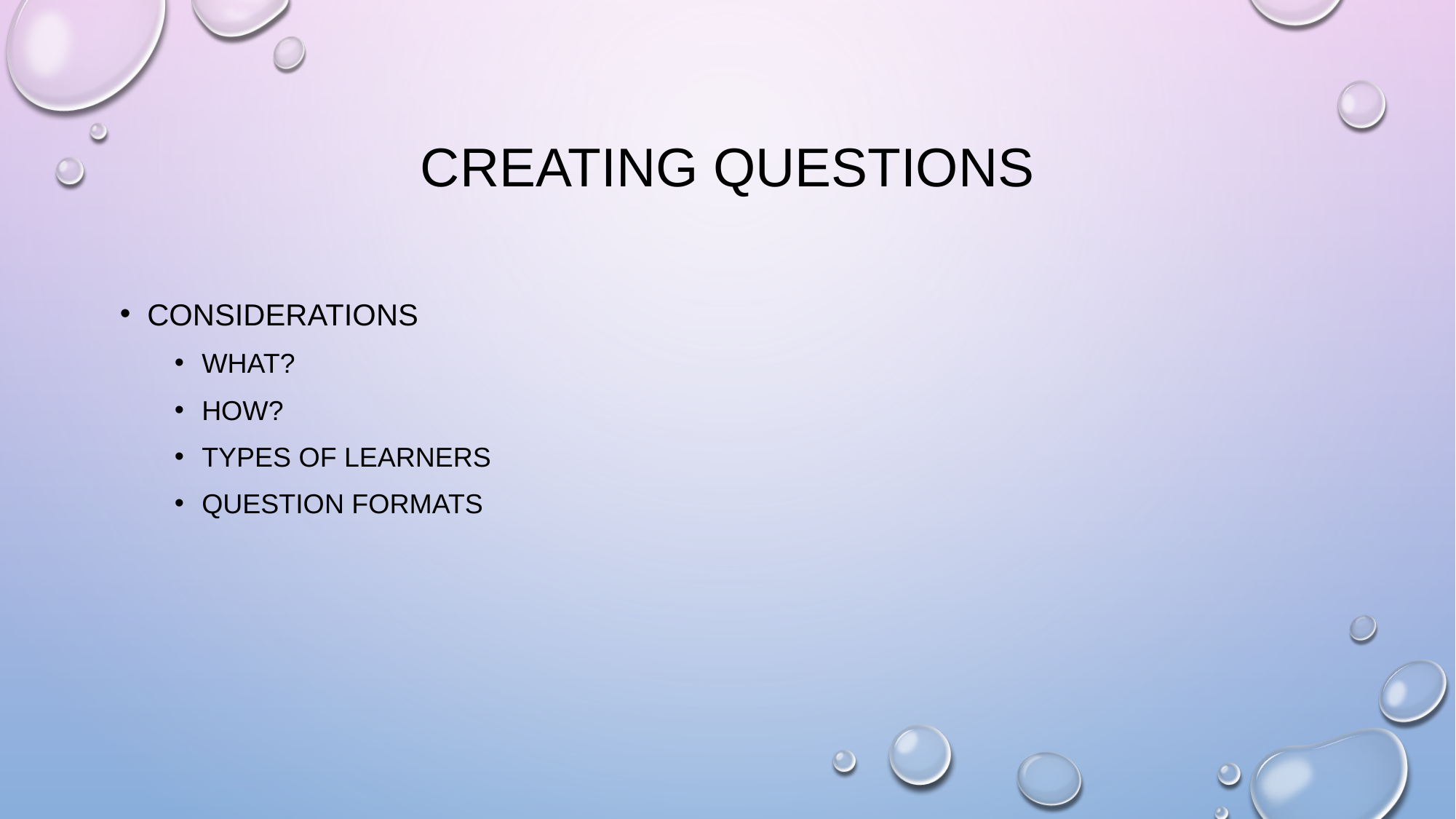

# Creating questions
Considerations
What?
How?
types of learners
Question formats